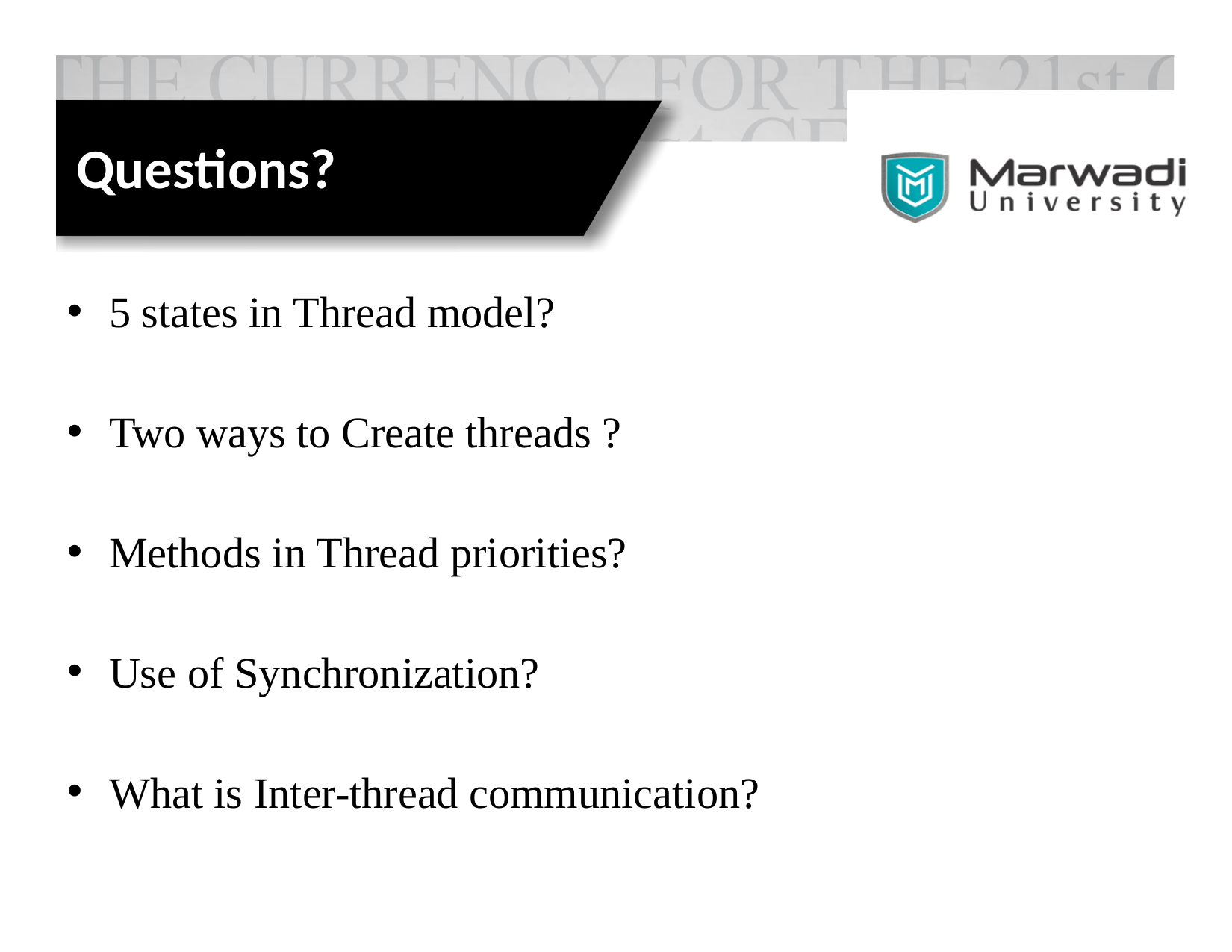

Questions?
5 states in Thread model?

Two ways to Create threads ?

Methods in Thread priorities?

Use of Synchronization?

What is Inter-thread communication?